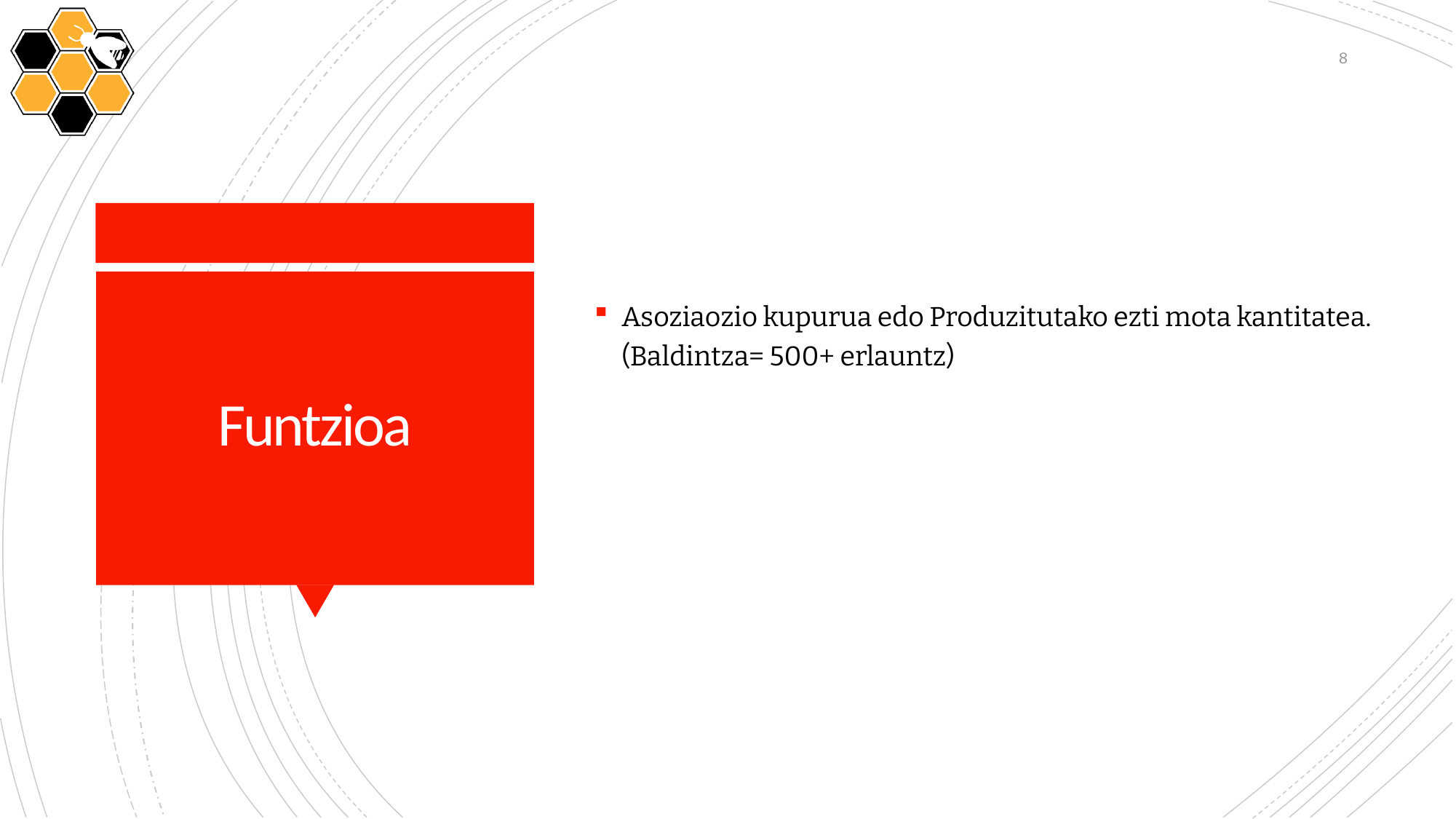

8
# Funtzioa
Asoziaozio kupurua edo Produzitutako ezti mota kantitatea. (Baldintza= 500+ erlauntz)